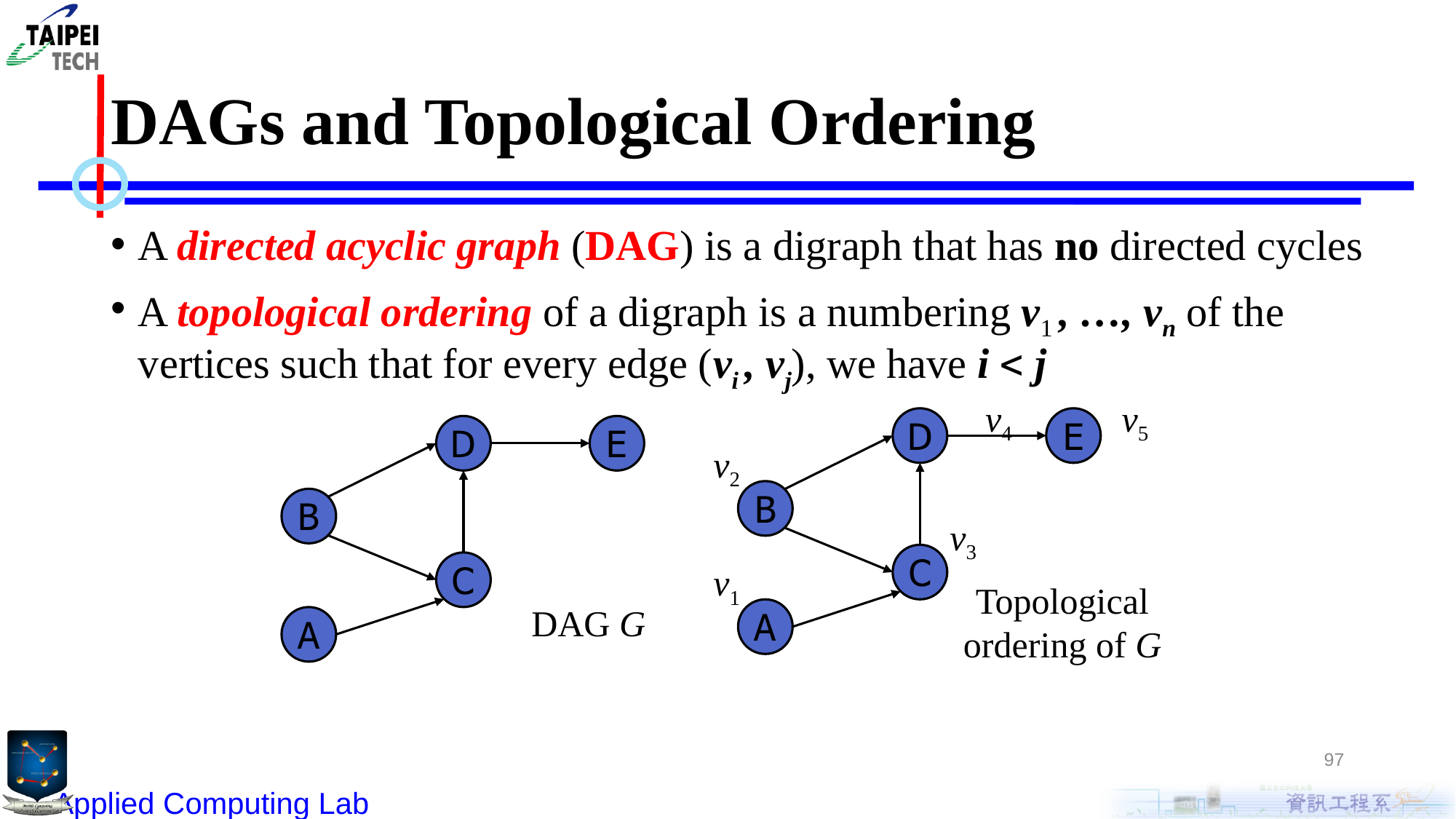

# DAGs and Topological Ordering
A directed acyclic graph (DAG) is a digraph that has no directed cycles
A topological ordering of a digraph is a numbering v1 , …, vn of the vertices such that for every edge (vi , vj), we have i < j
v4
v5
D
E
v2
B
v3
C
v1
Topological ordering of G
A
D
E
B
C
DAG G
A
97